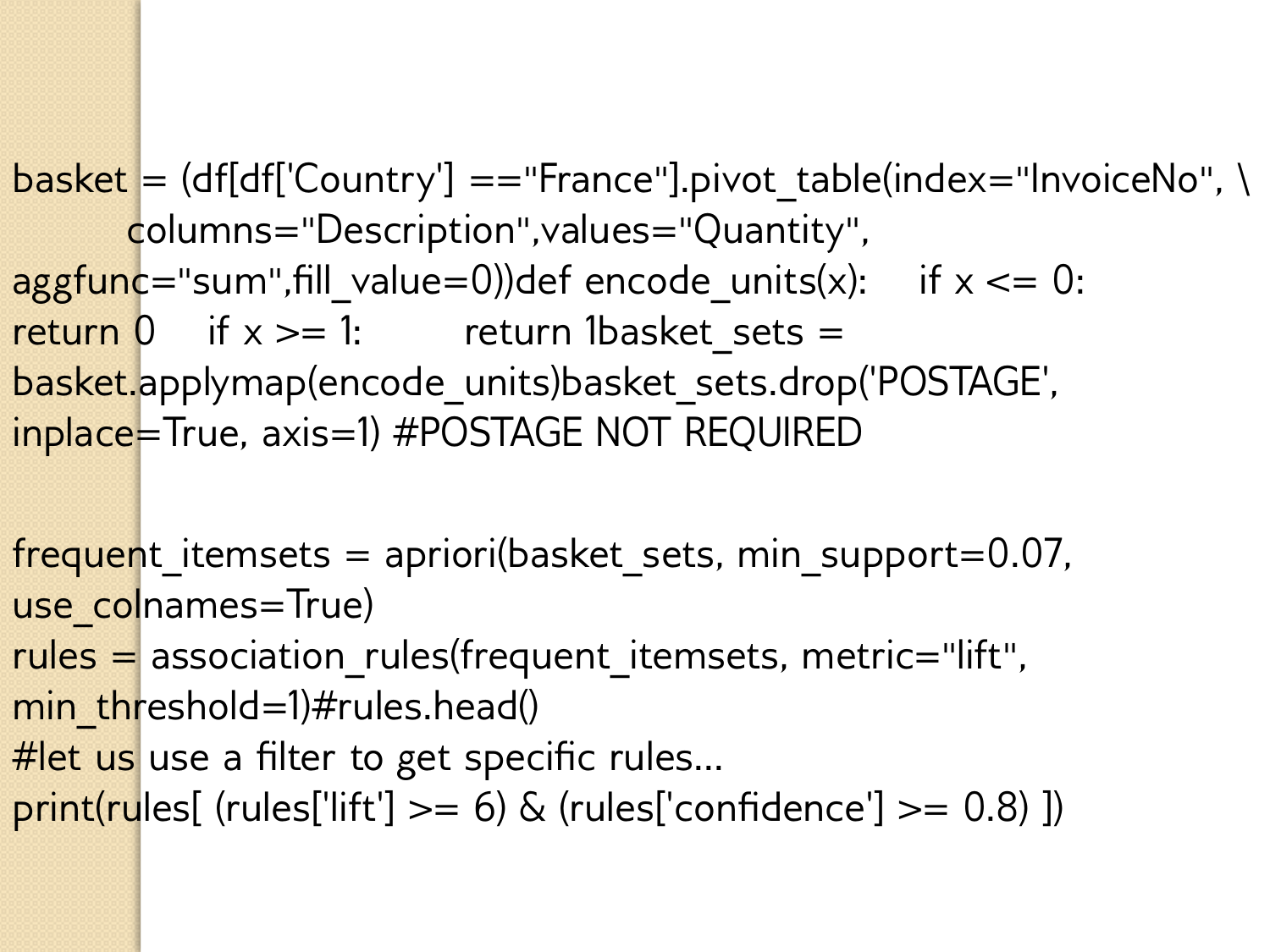

basket = (df[df['Country'] =="France"].pivot_table(index="InvoiceNo", \          columns="Description",values="Quantity", aggfunc="sum",fill_value=0))def encode_units(x):    if x <= 0:        return 0    if x >= 1:        return 1basket_sets = basket.applymap(encode_units)basket_sets.drop('POSTAGE', inplace=True, axis=1) #POSTAGE NOT REQUIRED
frequent_itemsets = apriori(basket_sets, min_support=0.07, use_colnames=True)
rules = association_rules(frequent_itemsets, metric="lift", min_threshold=1)#rules.head()
#let us use a filter to get specific rules...
print(rules[ (rules['lift'] >= 6) & (rules['confidence'] >= 0.8) ])